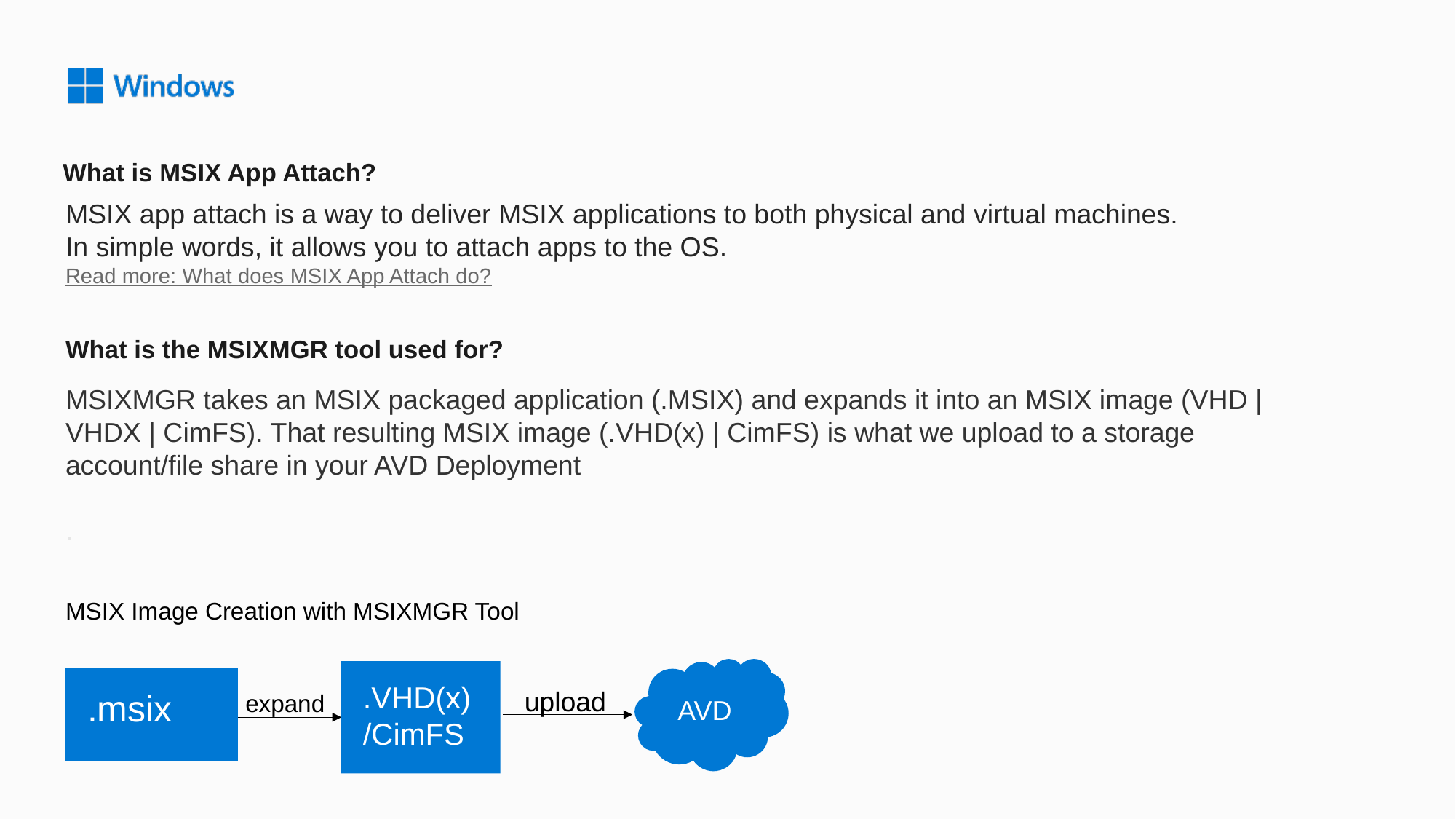

What is MSIX App Attach?
MSIX app attach is a way to deliver MSIX applications to both physical and virtual machines.
In simple words, it allows you to attach apps to the OS.
Read more: What does MSIX App Attach do?
What is the MSIXMGR tool used for?
MSIXMGR takes an MSIX packaged application (.MSIX) and expands it into an MSIX image (VHD | VHDX | CimFS). That resulting MSIX image (.VHD(x) | CimFS) is what we upload to a storage account/file share in your AVD Deployment
.

# MSIX Image Creation with MSIXMGR Tool
AVD
.VHD(x)/CimFS
.msix
upload
expand